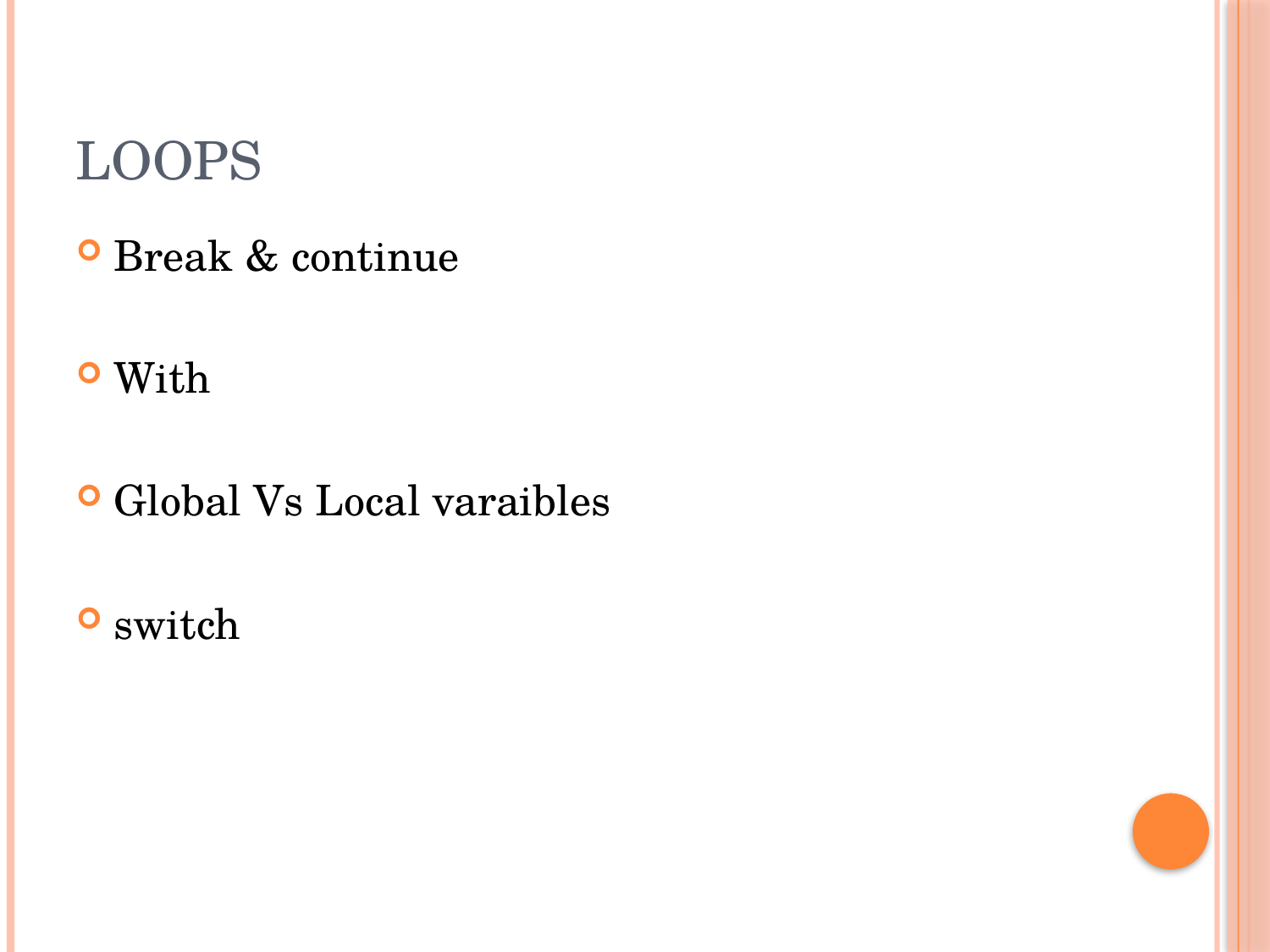

# loops
Break & continue

With

Global Vs Local varaibles

switch